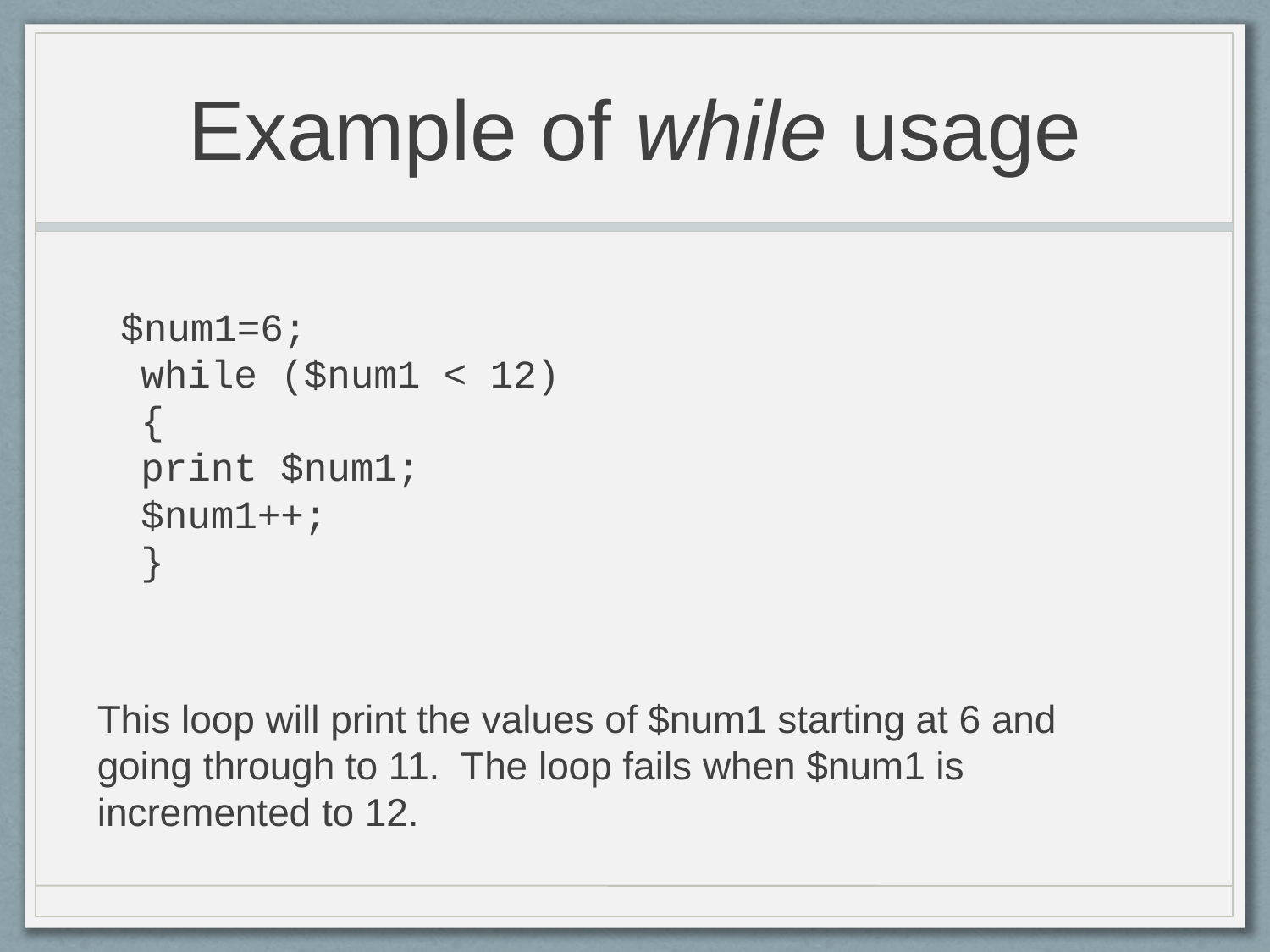

# Example of while usage
 $num1=6;
while ($num1 < 12)
{
print $num1;
$num1++;
}

This loop will print the values of $num1 starting at 6 and going through to 11.  The loop fails when $num1 is incremented to 12.